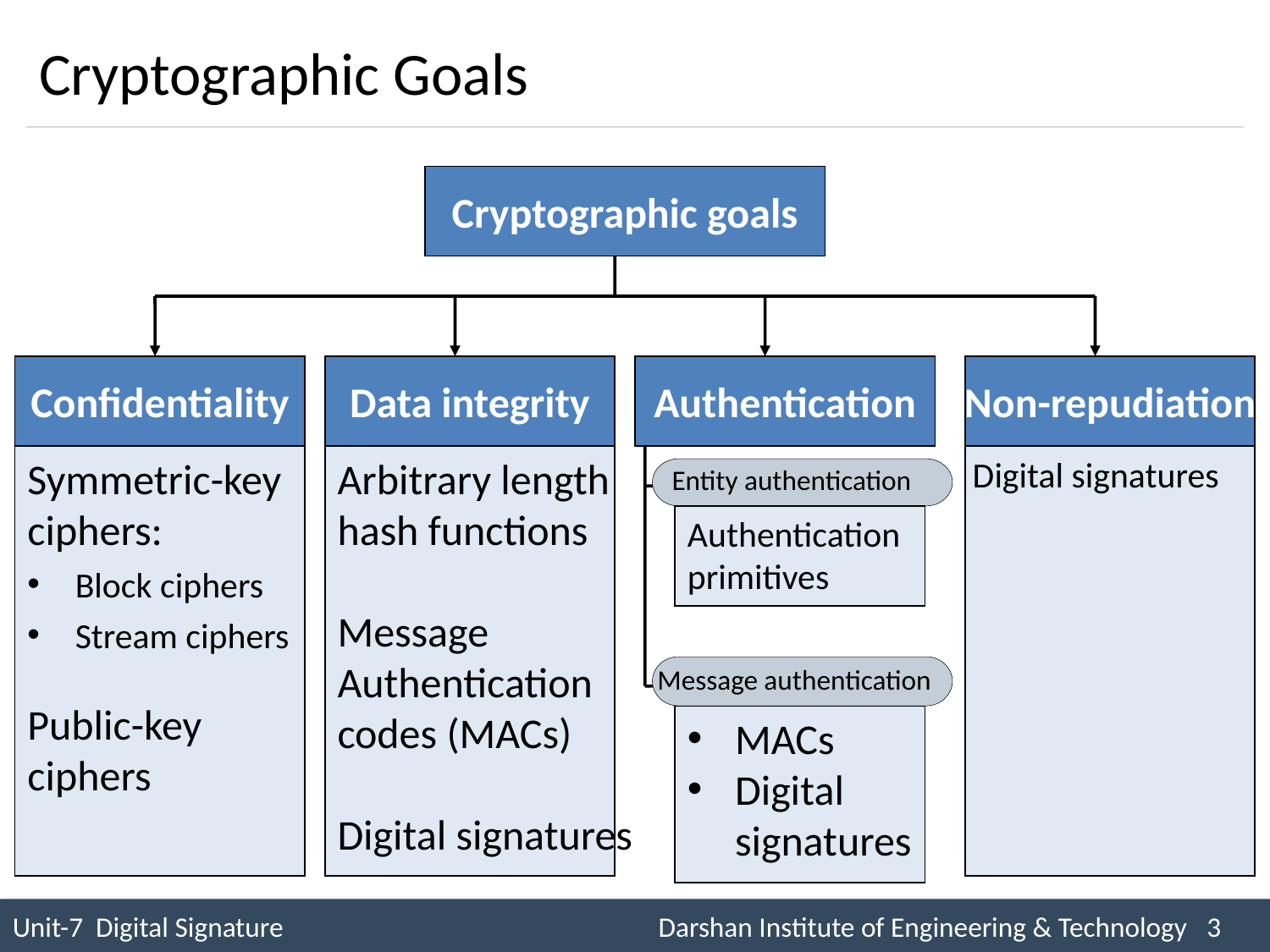

# Cryptographic Goals
Cryptographic goals

Confidentiality
Data integrity
Authentication
Non-repudiation
Symmetric-key
ciphers:
Block ciphers
Stream ciphers

Public-key
ciphers
Arbitrary length
hash functions

Message
Authentication
codes (MACs)

Digital signatures

Digital signatures
  Entity authentication

Authentication
primitives
Message authentication

MACs
Digital
     signatures